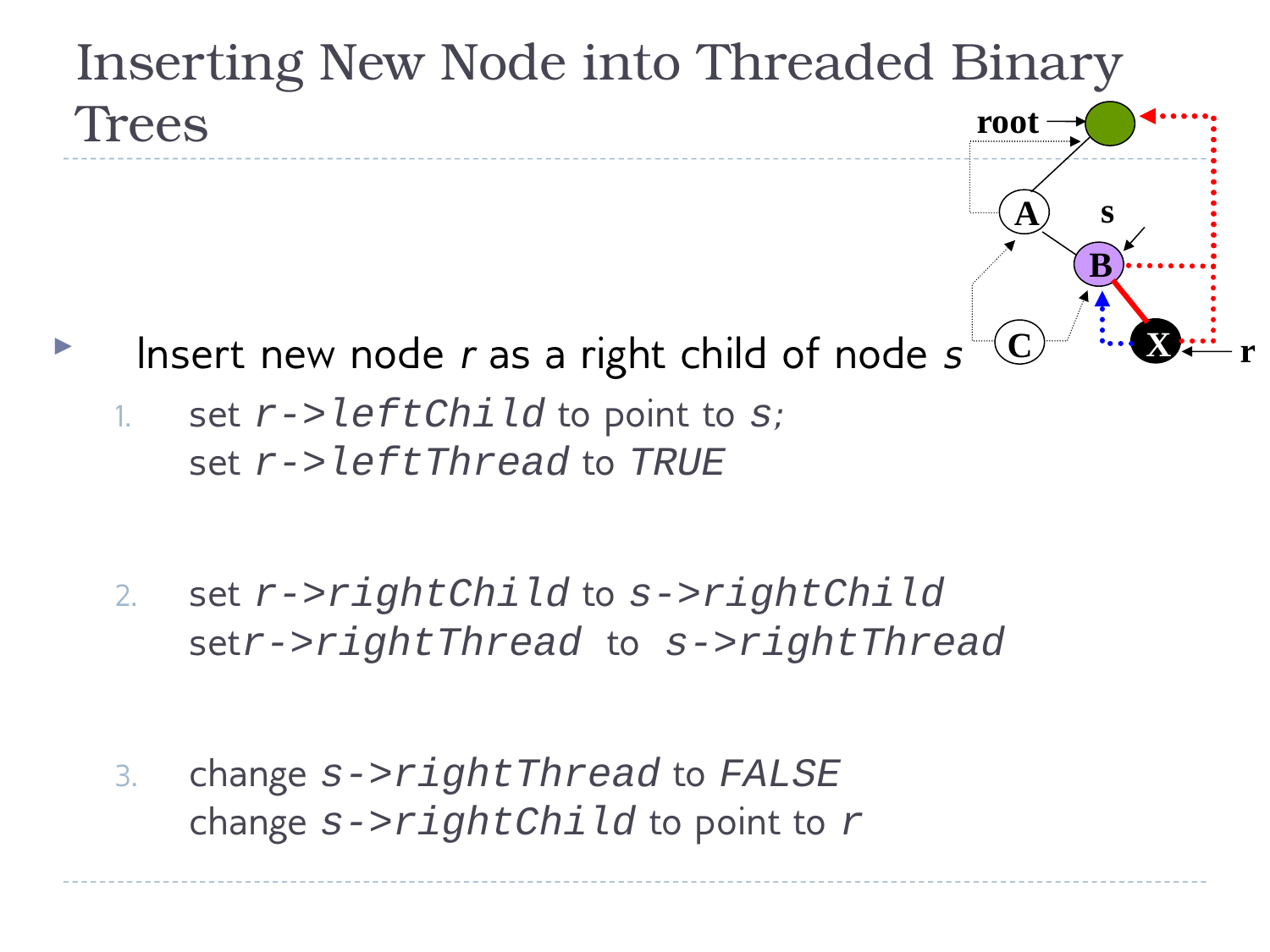

# Inserting New Node into Threaded Binary Trees
root

s
A

B

X

C
Insert new node r as a right child of node s
set r->leftChild to point to s;
set r->leftThread to TRUE

set r->rightChild to s->rightChild
setr->rightThread to s->rightThread

change s->rightThread to FALSE
change s->rightChild to point to r

r